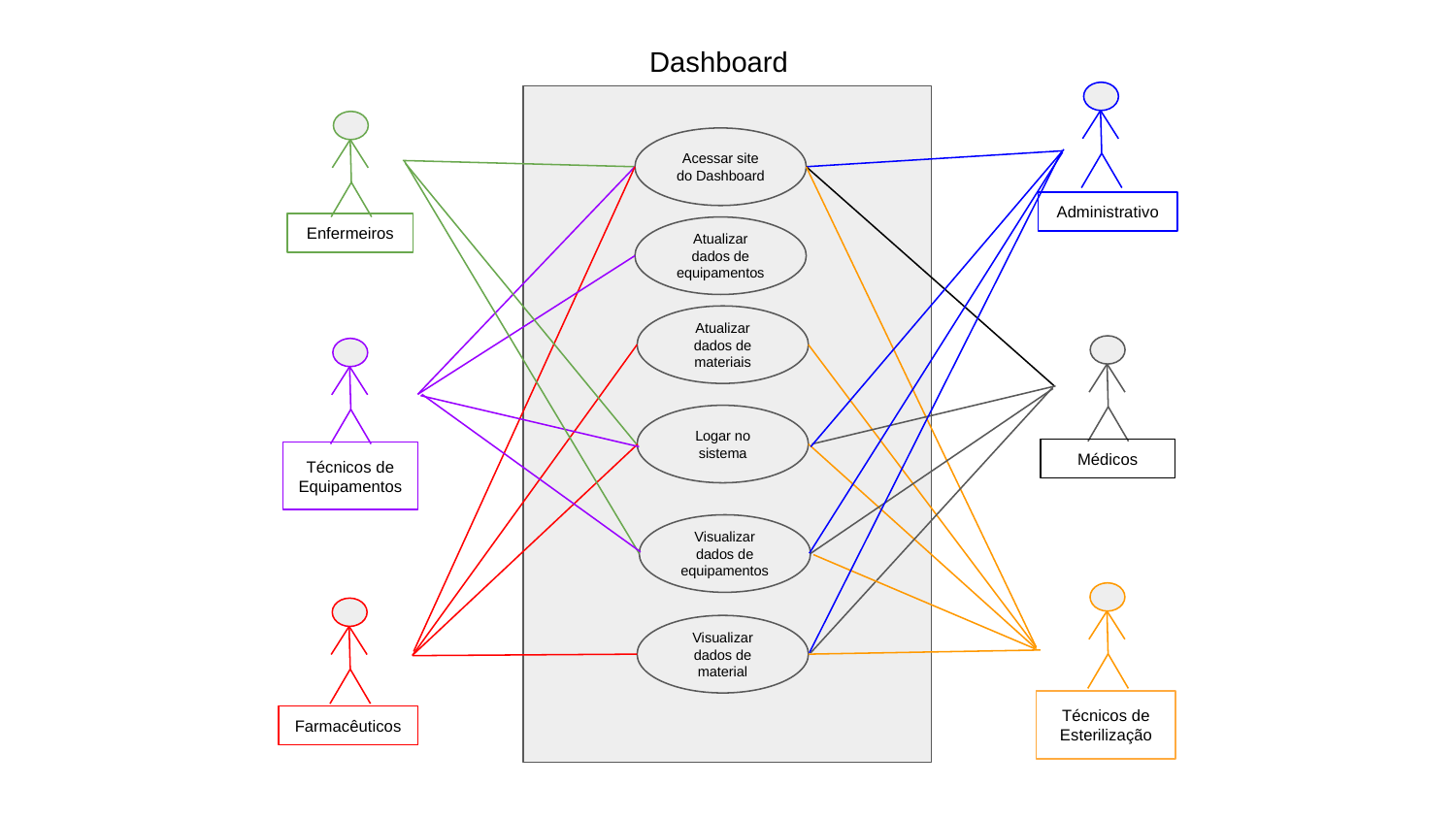

Dashboard

Acessar site do Dashboard
Administrativo
Enfermeiros
Atualizar dados de equipamentos
Atualizar dados de materiais

Logar no sistema
Médicos
Técnicos de Equipamentos
Visualizar dados de equipamentos

Visualizar dados de material
Técnicos de Esterilização
Farmacêuticos